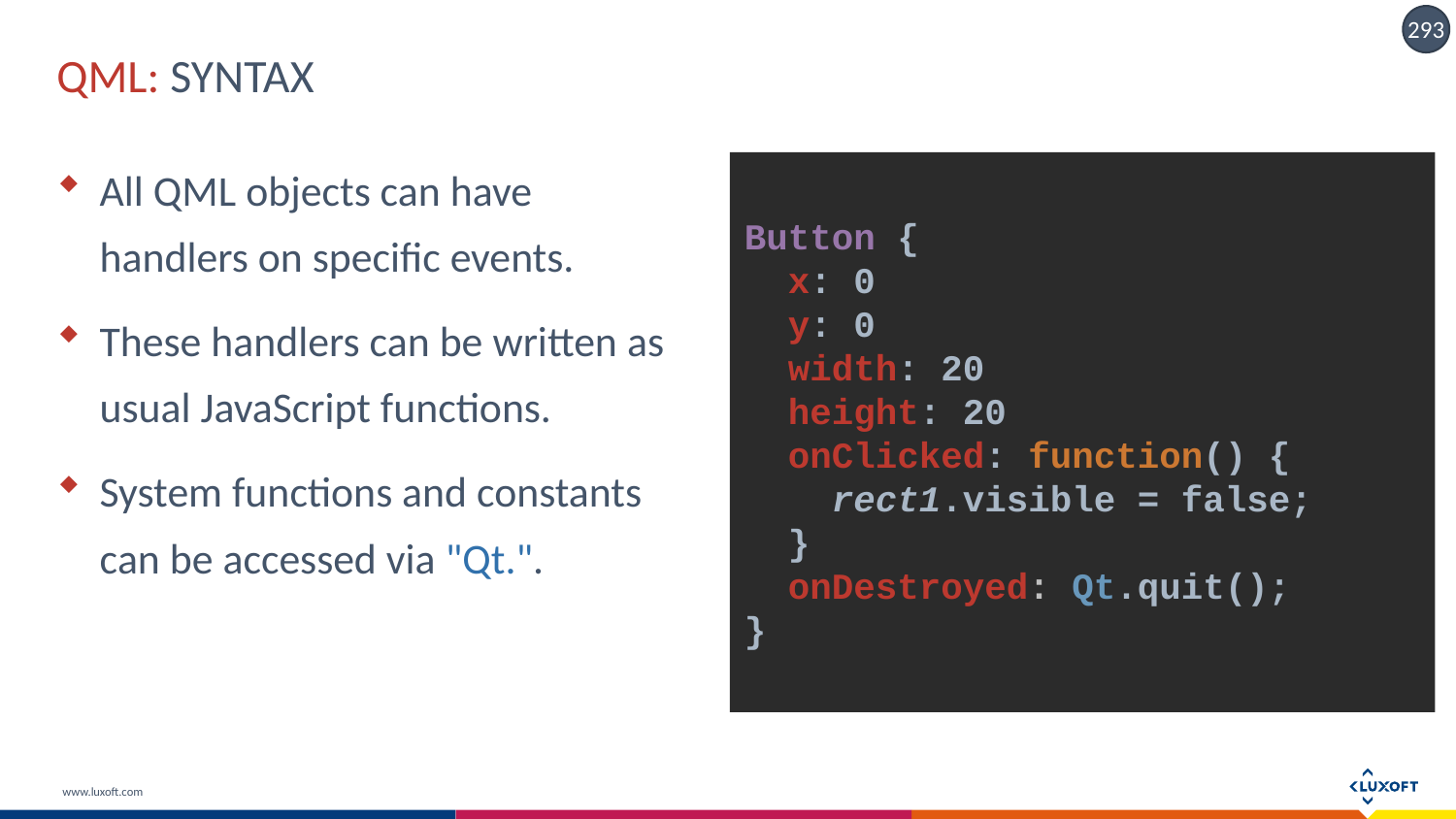

# QML: SYNTAX
All QML objects can have handlers on specific events.
These handlers can be written as usual JavaScript functions.
System functions and constants can be accessed via "Qt.".
Button {
  x: 0
  y: 0
  width: 20
  height: 20
  onClicked: function() {
    rect1.visible = false;
  }
  onDestroyed: Qt.quit();
}